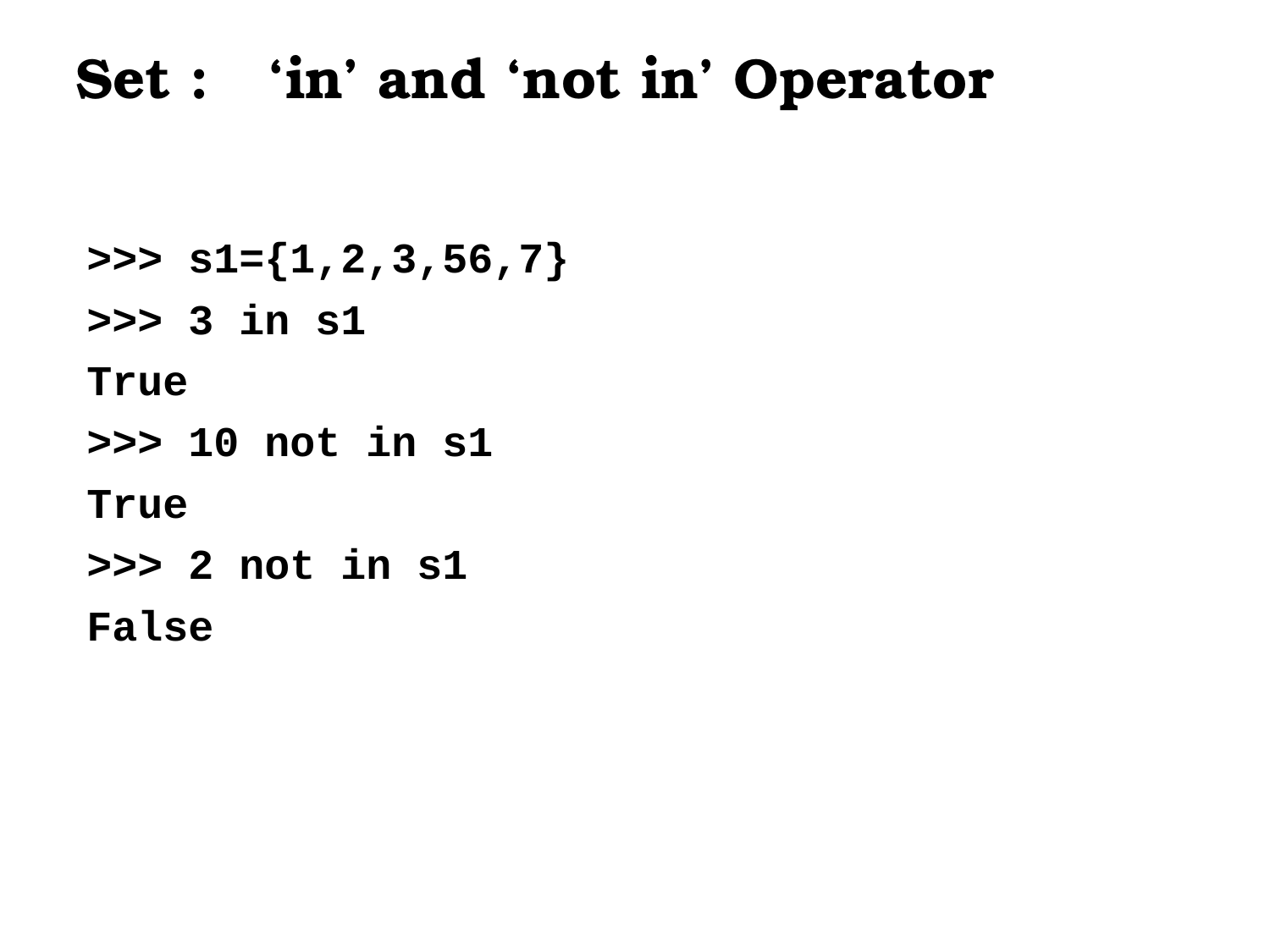

# Set :   ‘in’ and ‘not in’ Operator
>>> s1={1,2,3,56,7}
>>> 3 in s1
True
>>> 10 not in s1
True
>>> 2 not in s1
False